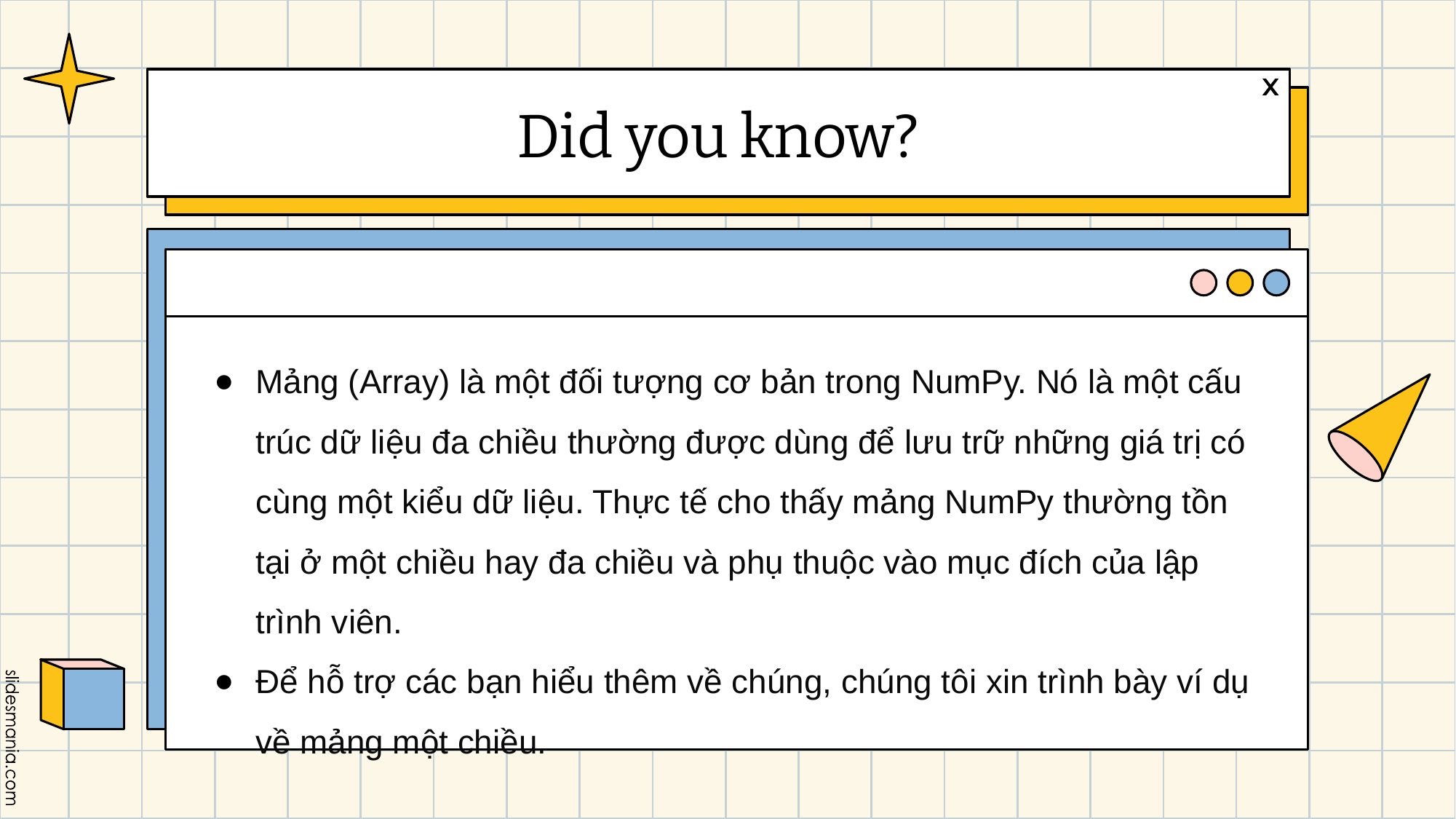

# Did you know?
Mảng (Array) là một đối tượng cơ bản trong NumPy. Nó là một cấu trúc dữ liệu đa chiều thường được dùng để lưu trữ những giá trị có cùng một kiểu dữ liệu. Thực tế cho thấy mảng NumPy thường tồn tại ở một chiều hay đa chiều và phụ thuộc vào mục đích của lập trình viên.
Để hỗ trợ các bạn hiểu thêm về chúng, chúng tôi xin trình bày ví dụ về mảng một chiều.